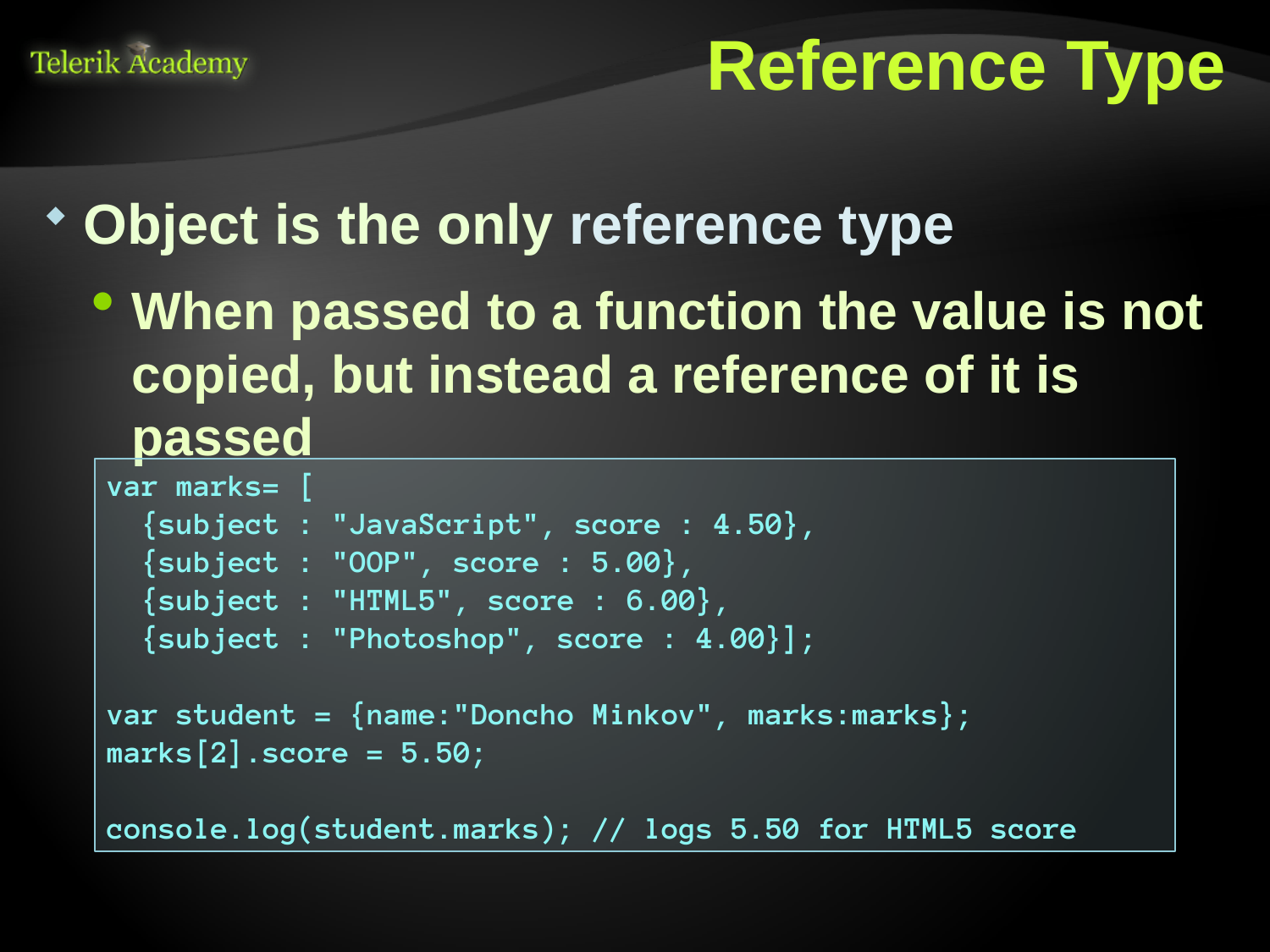

# Reference Type
Object is the only reference type
When passed to a function the value is not copied, but instead a reference of it is passed
var marks= [
  {subject : "JavaScript", score : 4.50},
  {subject : "OOP", score : 5.00},
  {subject : "HTML5", score : 6.00},
  {subject : "Photoshop", score : 4.00}];

var student = {name:"Doncho Minkov", marks:marks};
marks[2].score = 5.50;

console.log(student.marks); // logs 5.50 for HTML5 score